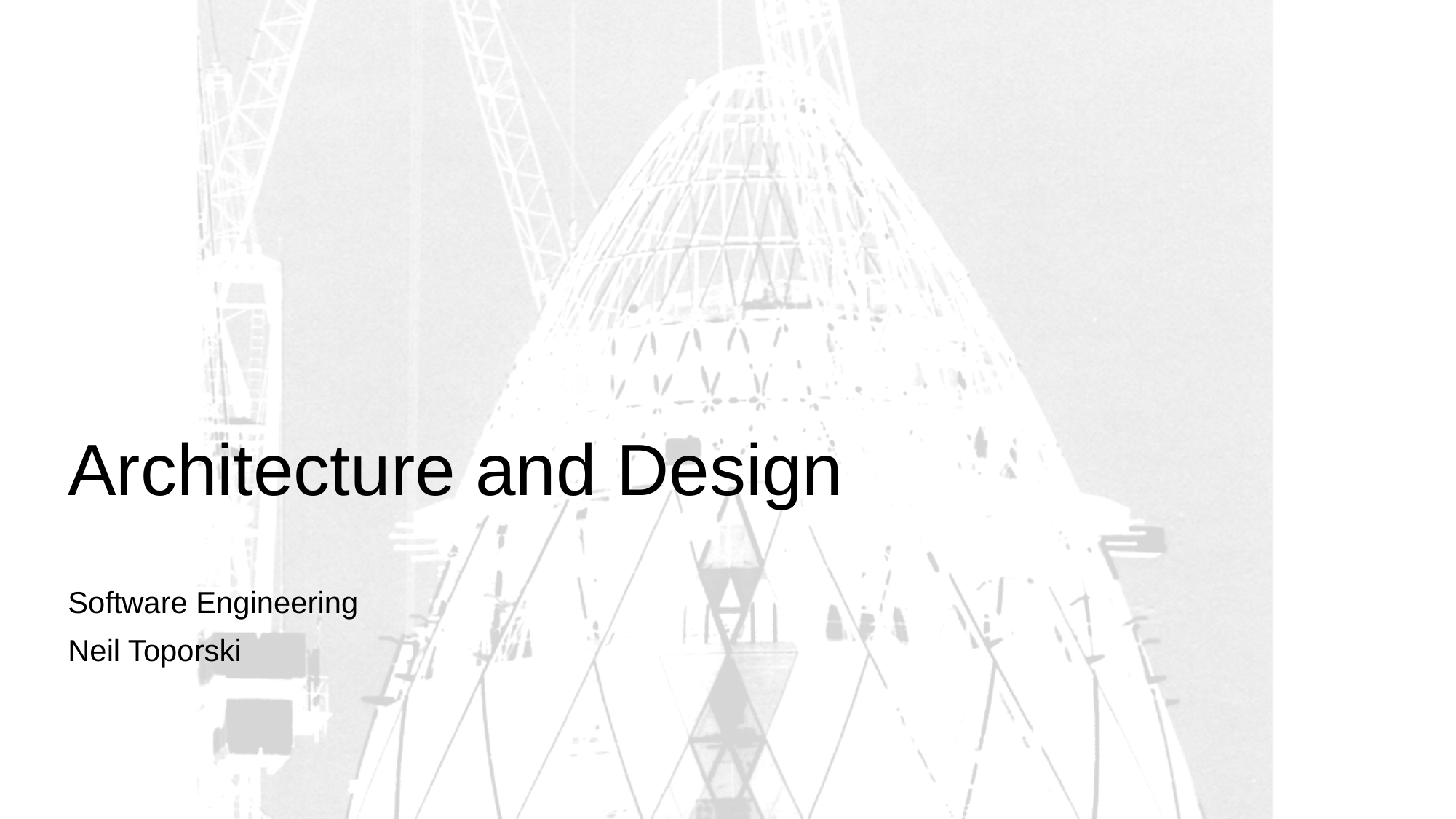

# Architecture and Design
Software Engineering
Neil Toporski